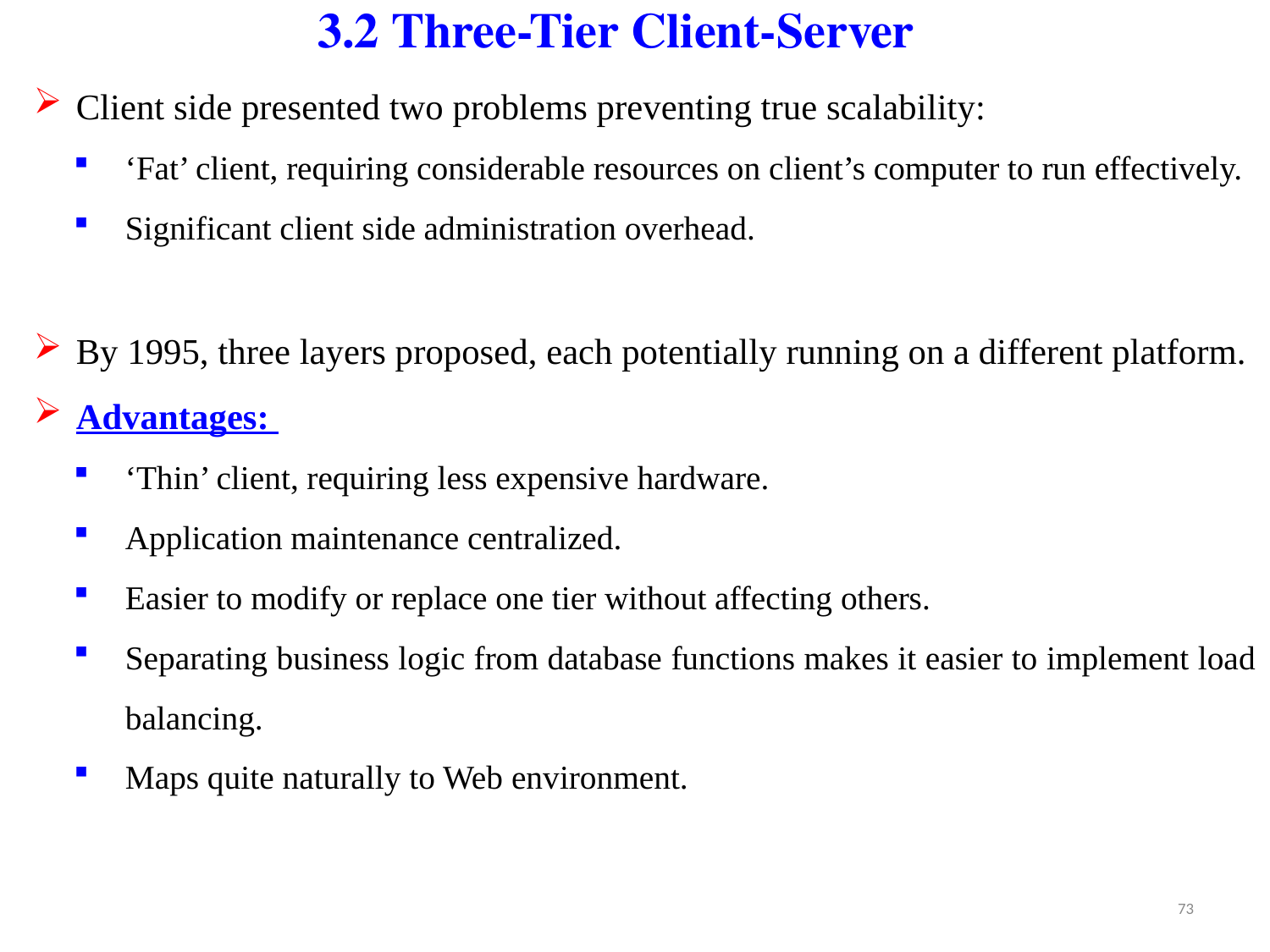

# 3.2 Three-Tier Client-Server
Client side presented two problems preventing true scalability:
‘Fat’ client, requiring considerable resources on client’s computer to run effectively.
Significant client side administration overhead.

By 1995, three layers proposed, each potentially running on a different platform.
Advantages:
‘Thin’ client, requiring less expensive hardware.
Application maintenance centralized.
Easier to modify or replace one tier without affecting others.
Separating business logic from database functions makes it easier to implement load balancing.
Maps quite naturally to Web environment.

73